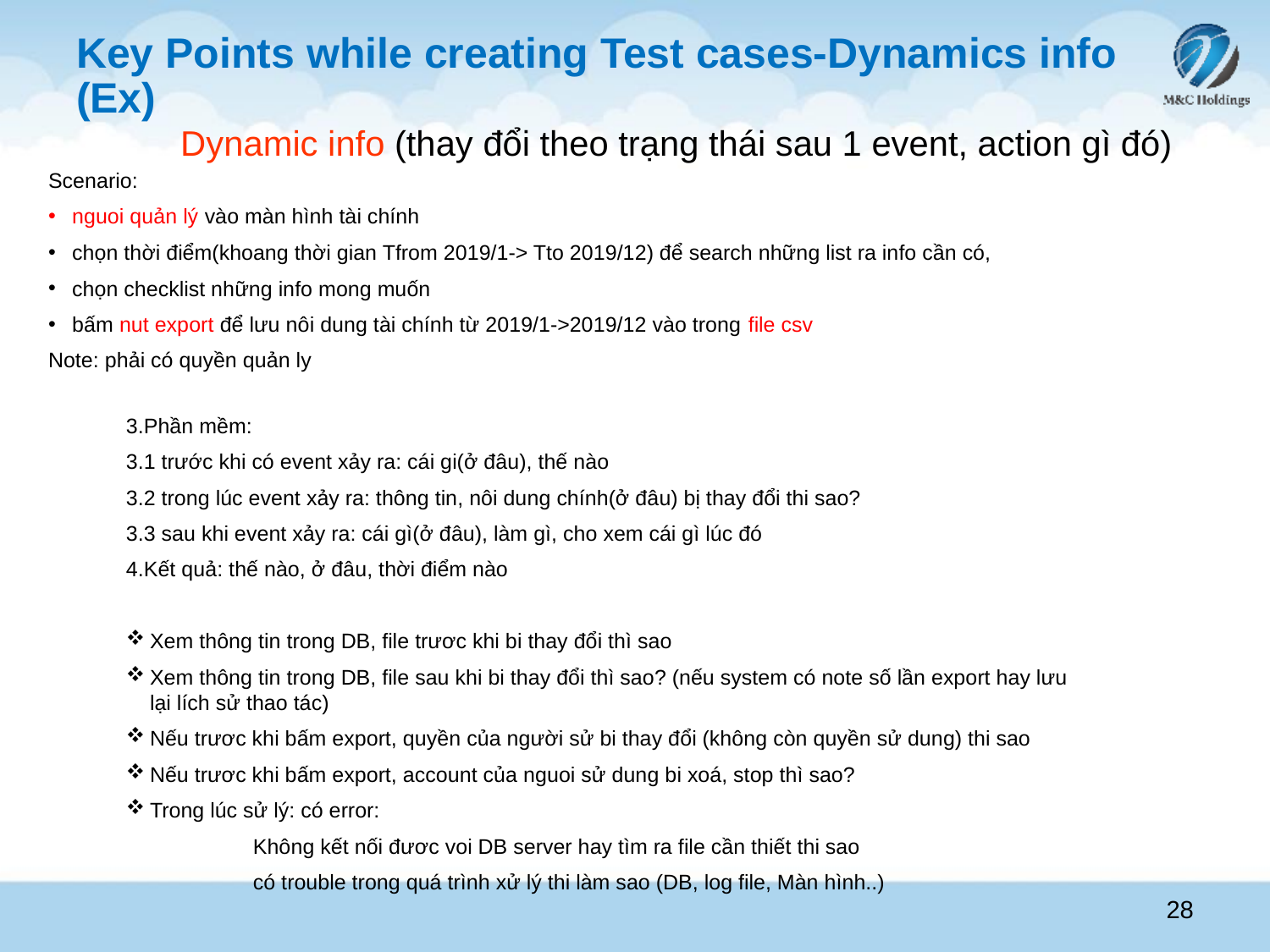

# Key Points while creating Test cases-Dynamics info (Ex)
	Dynamic info (thay đổi theo trạng thái sau 1 event, action gì đó)
Scenario:
nguoi quản lý vào màn hình tài chính
chọn thời điểm(khoang thời gian Tfrom 2019/1-> Tto 2019/12) để search những list ra info cần có,
chọn checklist những info mong muốn
bấm nut export để lưu nôi dung tài chính từ 2019/1->2019/12 vào trong file csv
Note: phải có quyền quản ly

3.Phần mềm:
3.1 trước khi có event xảy ra: cái gi(ở đâu), thế nào
3.2 trong lúc event xảy ra: thông tin, nôi dung chính(ở đâu) bị thay đổi thi sao?
3.3 sau khi event xảy ra: cái gì(ở đâu), làm gì, cho xem cái gì lúc đó
4.Kết quả: thế nào, ở đâu, thời điểm nào

Xem thông tin trong DB, file trươc khi bi thay đổi thì sao
Xem thông tin trong DB, file sau khi bi thay đổi thì sao? (nếu system có note số lần export hay lưu lại lích sử thao tác)
Nếu trươc khi bấm export, quyền của người sử bi thay đổi (không còn quyền sử dung) thi sao
Nếu trươc khi bấm export, account của nguoi sử dung bi xoá, stop thì sao?
Trong lúc sử lý: có error:
	Không kết nối đươc voi DB server hay tìm ra file cần thiết thi sao
	có trouble trong quá trình xử lý thi làm sao (DB, log file, Màn hình..)

28